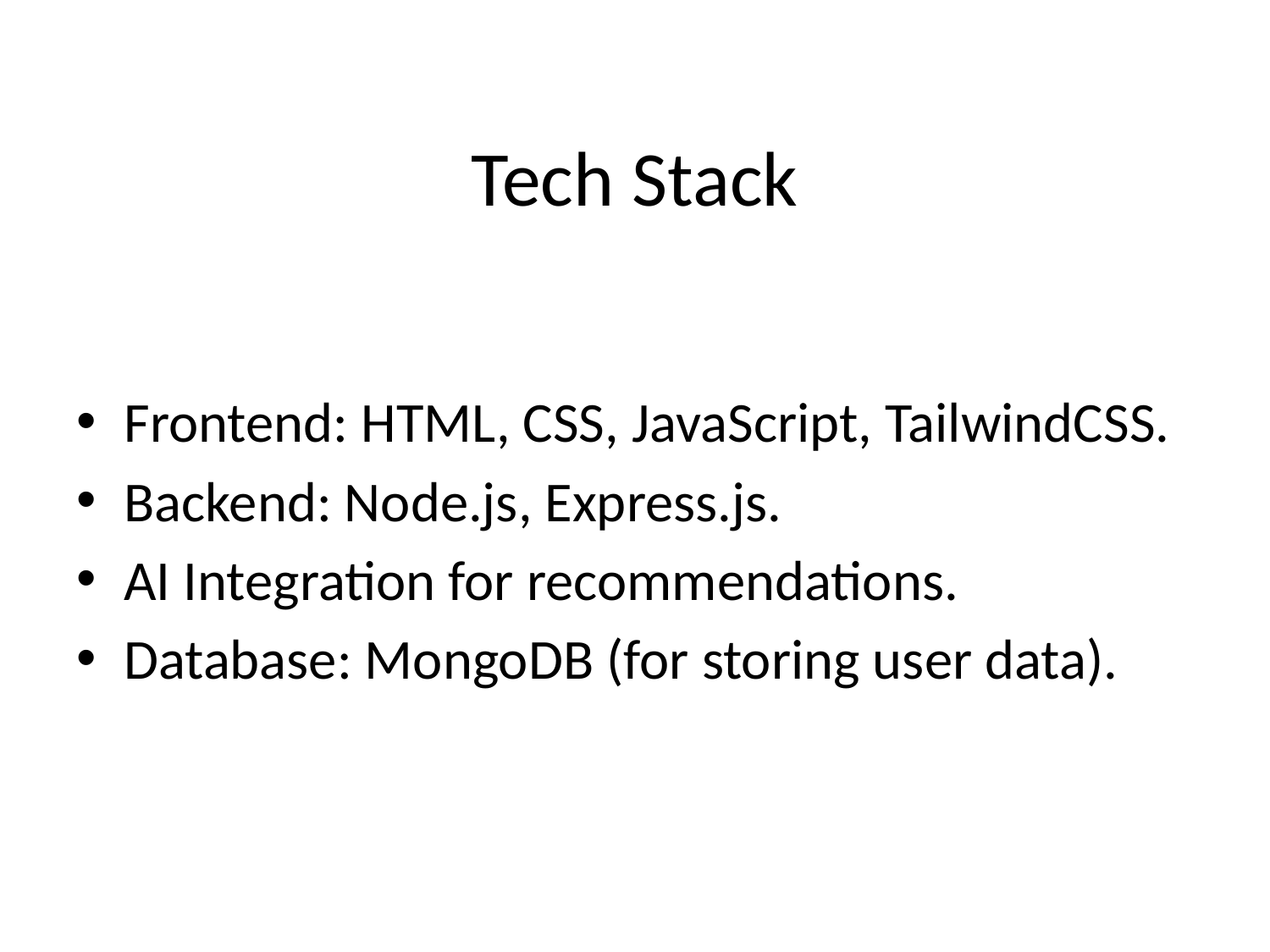

# Tech Stack
Frontend: HTML, CSS, JavaScript, TailwindCSS.
Backend: Node.js, Express.js.
AI Integration for recommendations.
Database: MongoDB (for storing user data).